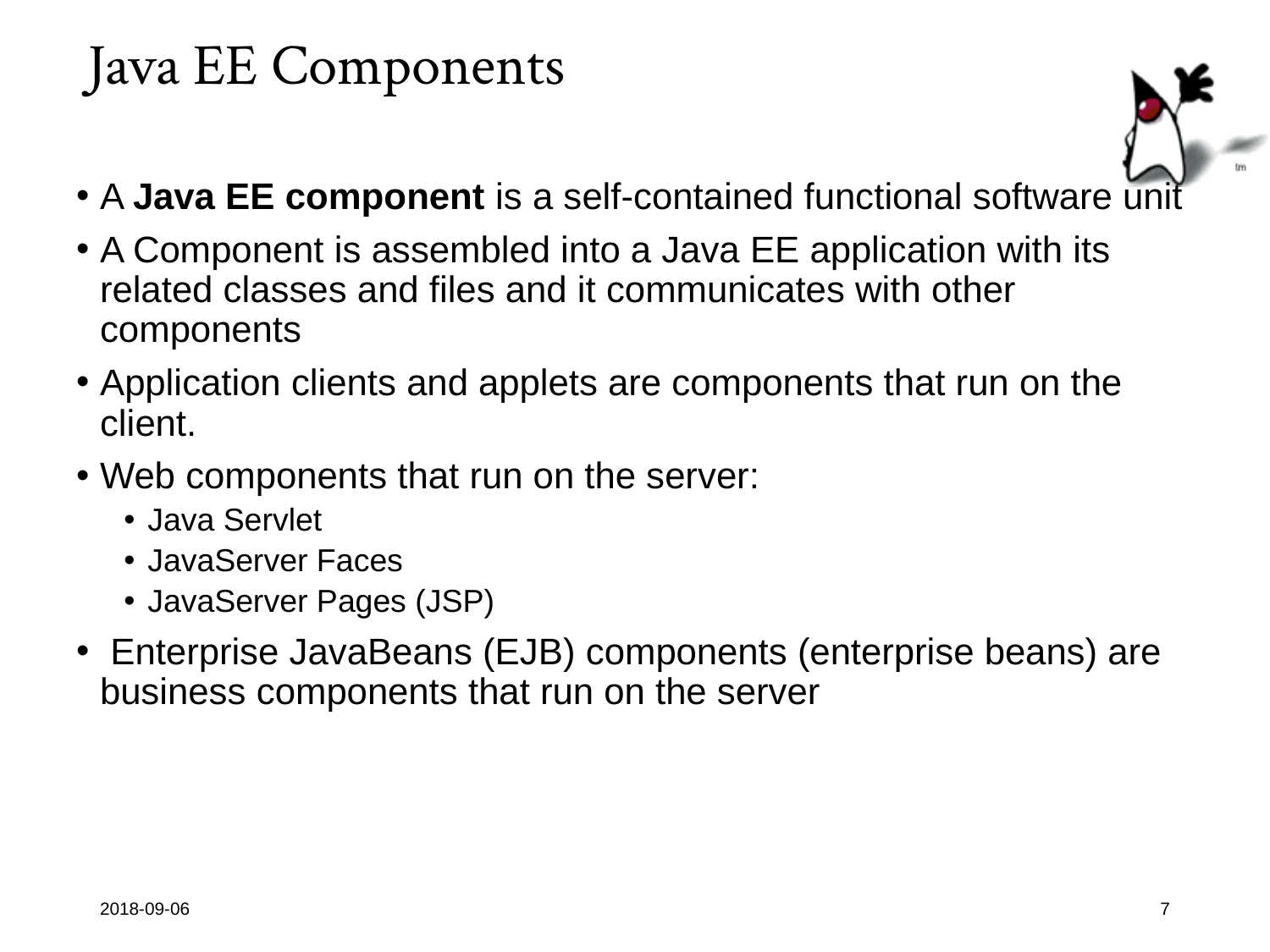

# Java EE Components
A Java EE component is a self-contained functional software unit
A Component is assembled into a Java EE application with its related classes and files and it communicates with other components
Application clients and applets are components that run on the client.
Web components that run on the server:
Java Servlet
JavaServer Faces
JavaServer Pages (JSP)
 Enterprise JavaBeans (EJB) components (enterprise beans) are business components that run on the server
2018-09-06
7